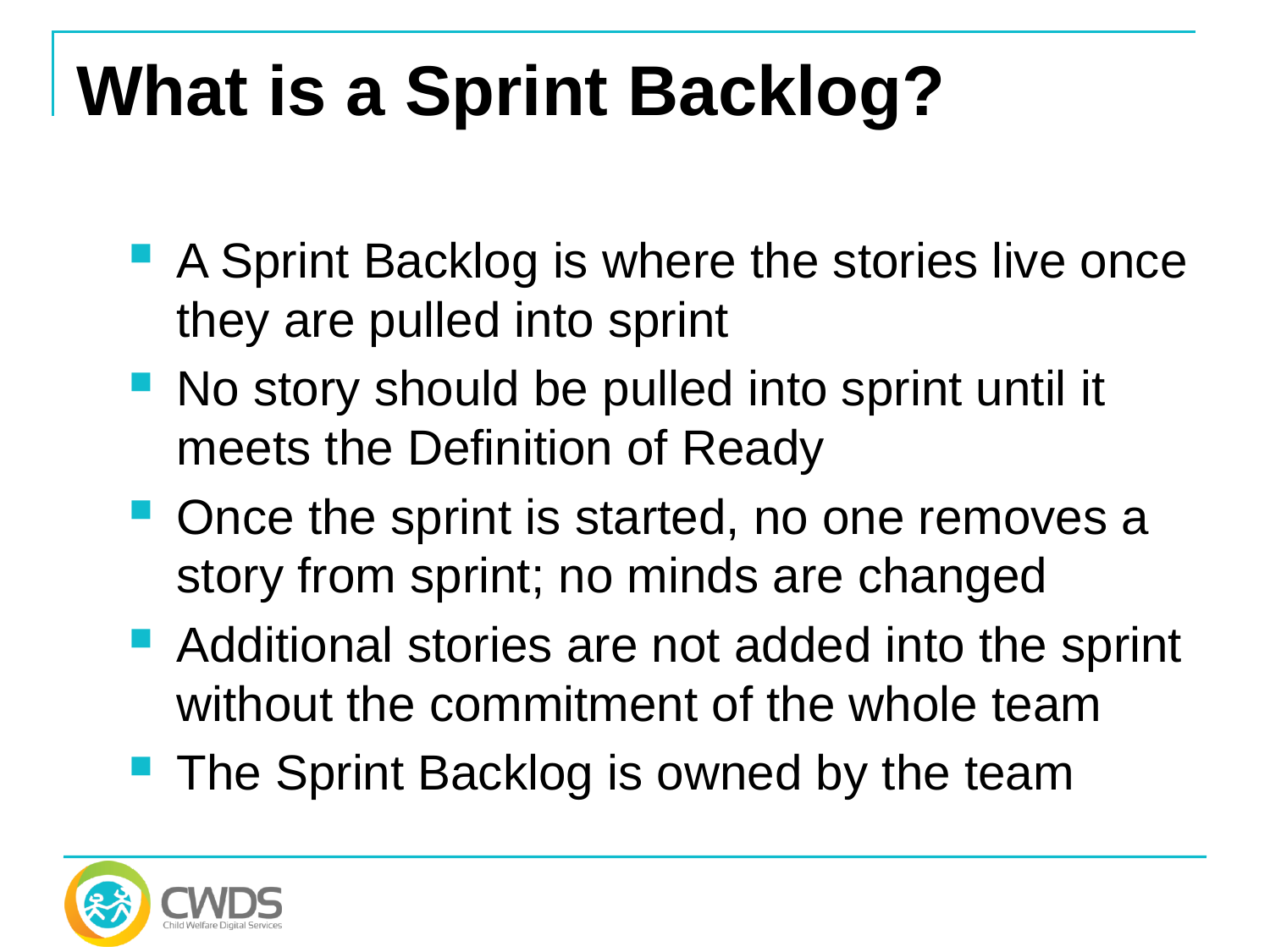

# What is a Sprint Backlog?
A Sprint Backlog is where the stories live once they are pulled into sprint
No story should be pulled into sprint until it meets the Definition of Ready
Once the sprint is started, no one removes a story from sprint; no minds are changed
Additional stories are not added into the sprint without the commitment of the whole team
The Sprint Backlog is owned by the team